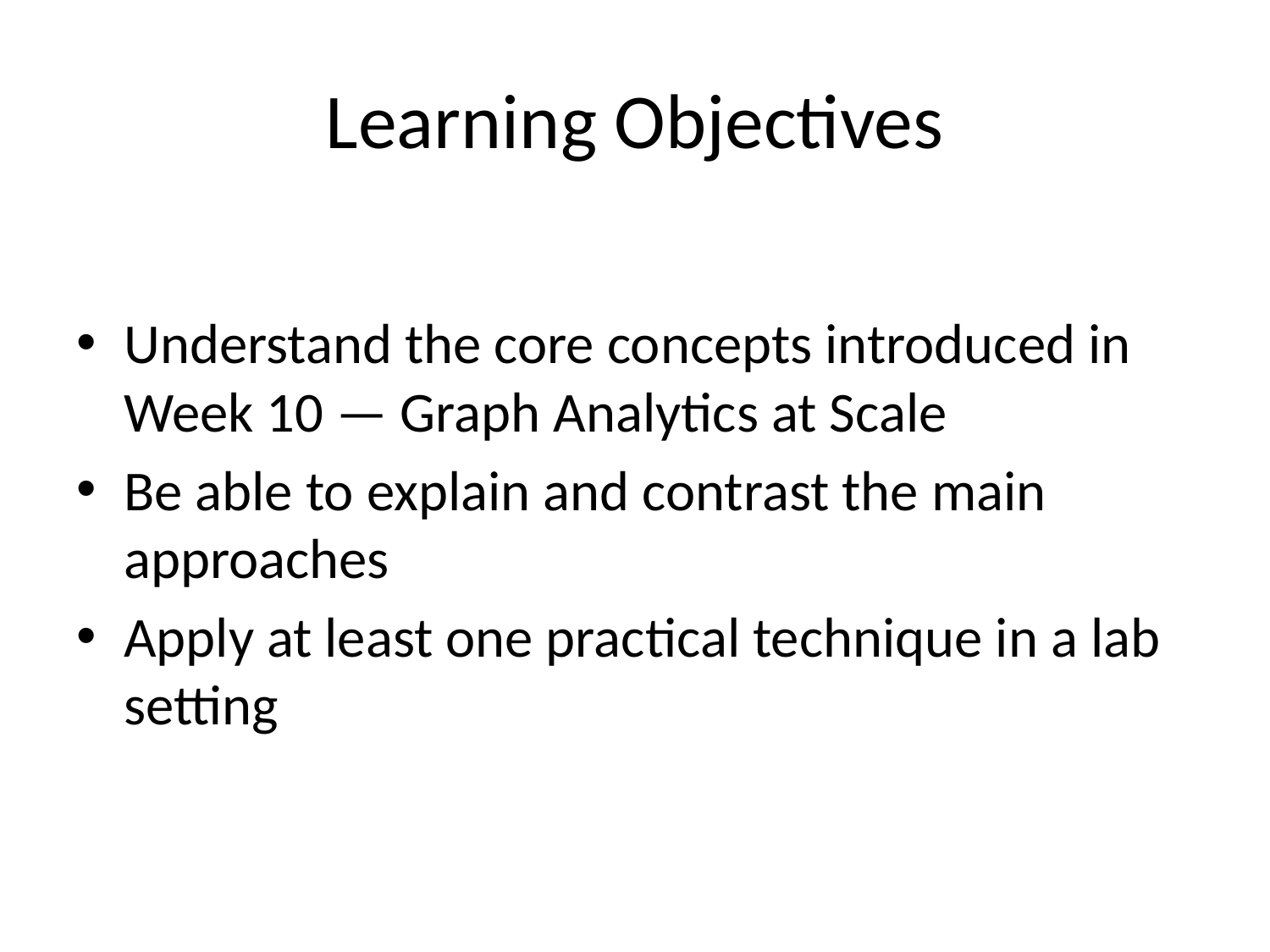

# Learning Objectives

Understand the core concepts introduced in Week 10 — Graph Analytics at Scale
Be able to explain and contrast the main approaches
Apply at least one practical technique in a lab setting